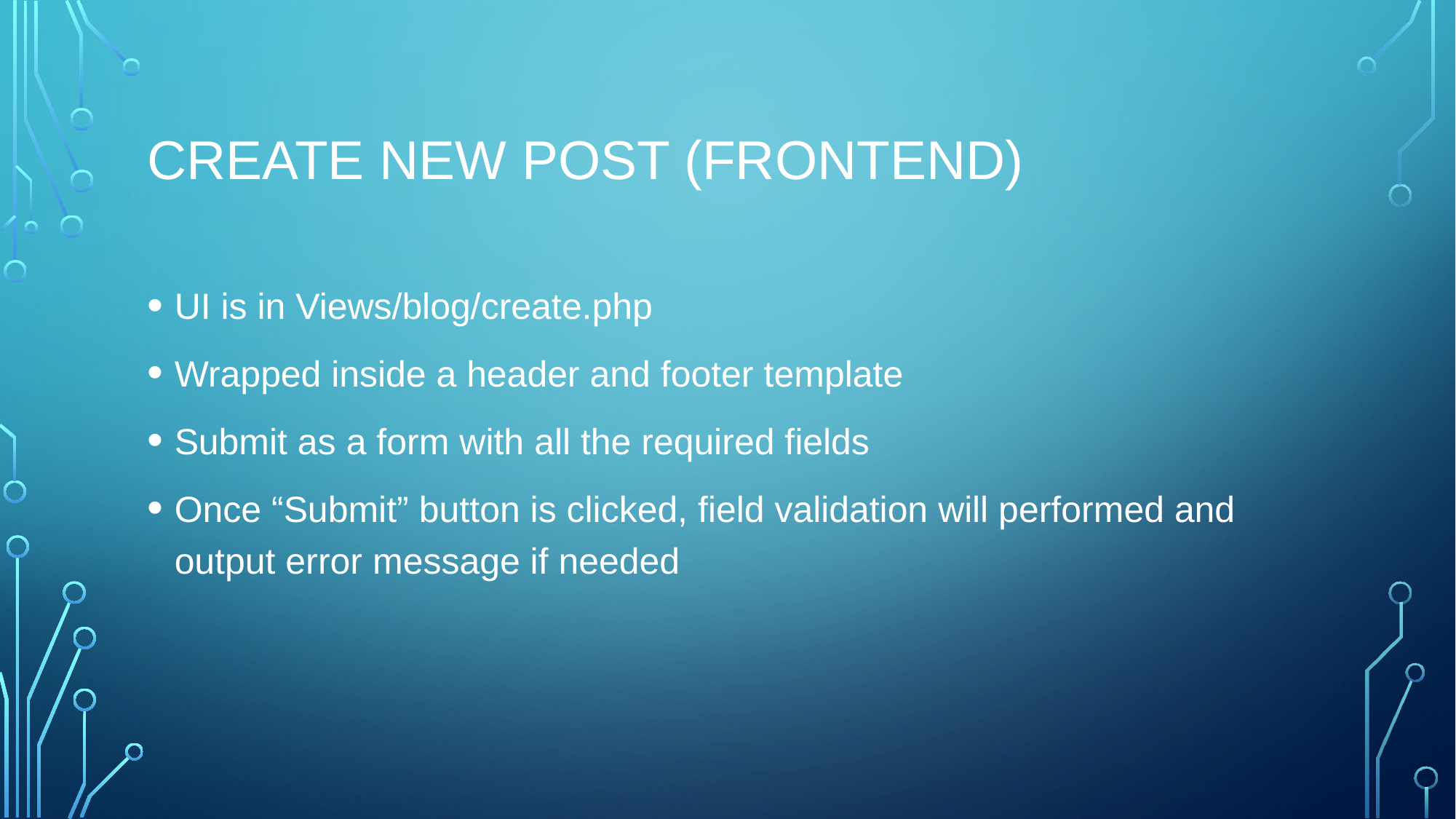

# Create New Post (Frontend)
UI is in Views/blog/create.php
Wrapped inside a header and footer template
Submit as a form with all the required fields
Once “Submit” button is clicked, field validation will performed and output error message if needed